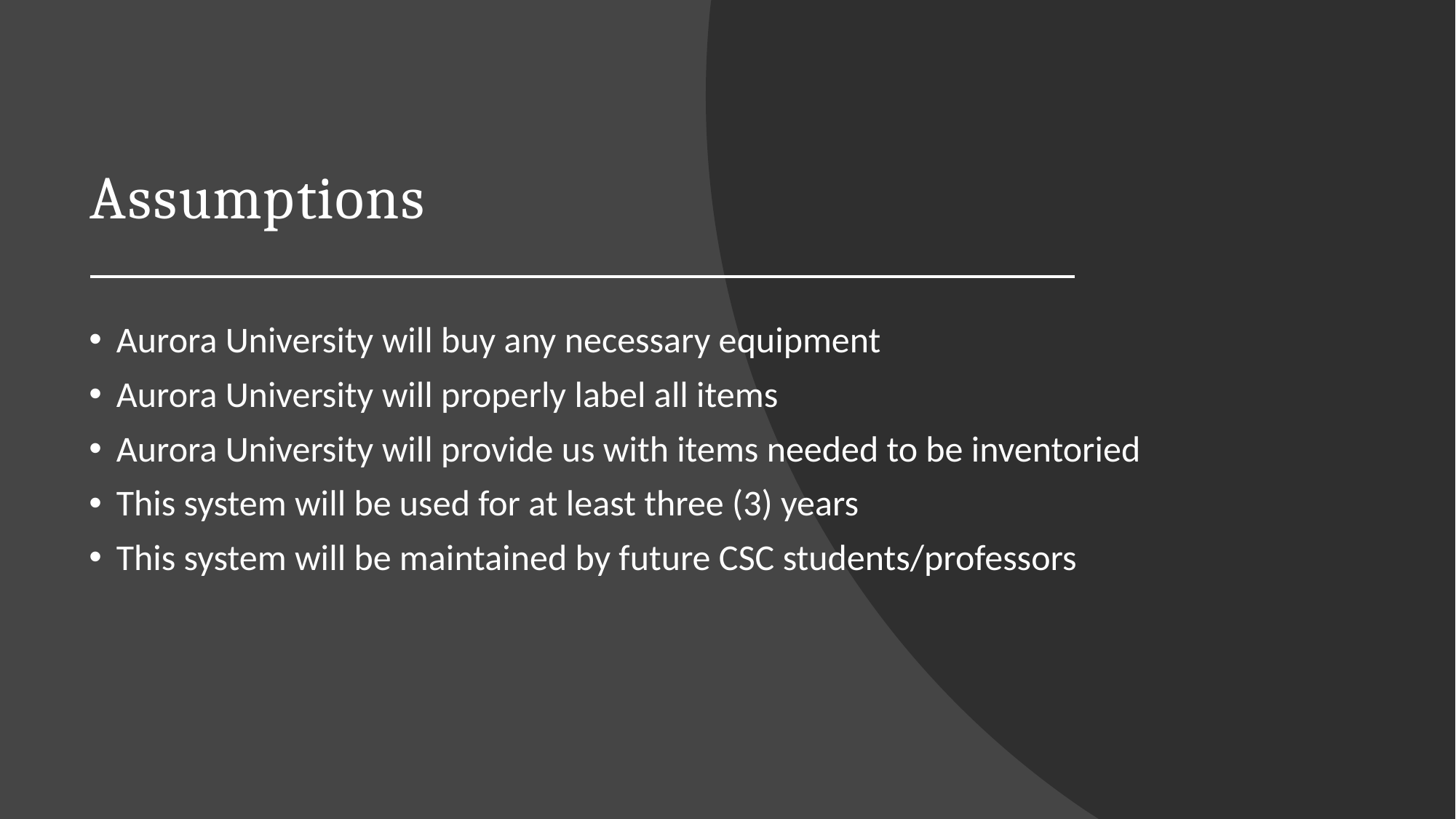

# Assumptions
Aurora University will buy any necessary equipment
Aurora University will properly label all items
Aurora University will provide us with items needed to be inventoried
This system will be used for at least three (3) years
This system will be maintained by future CSC students/professors